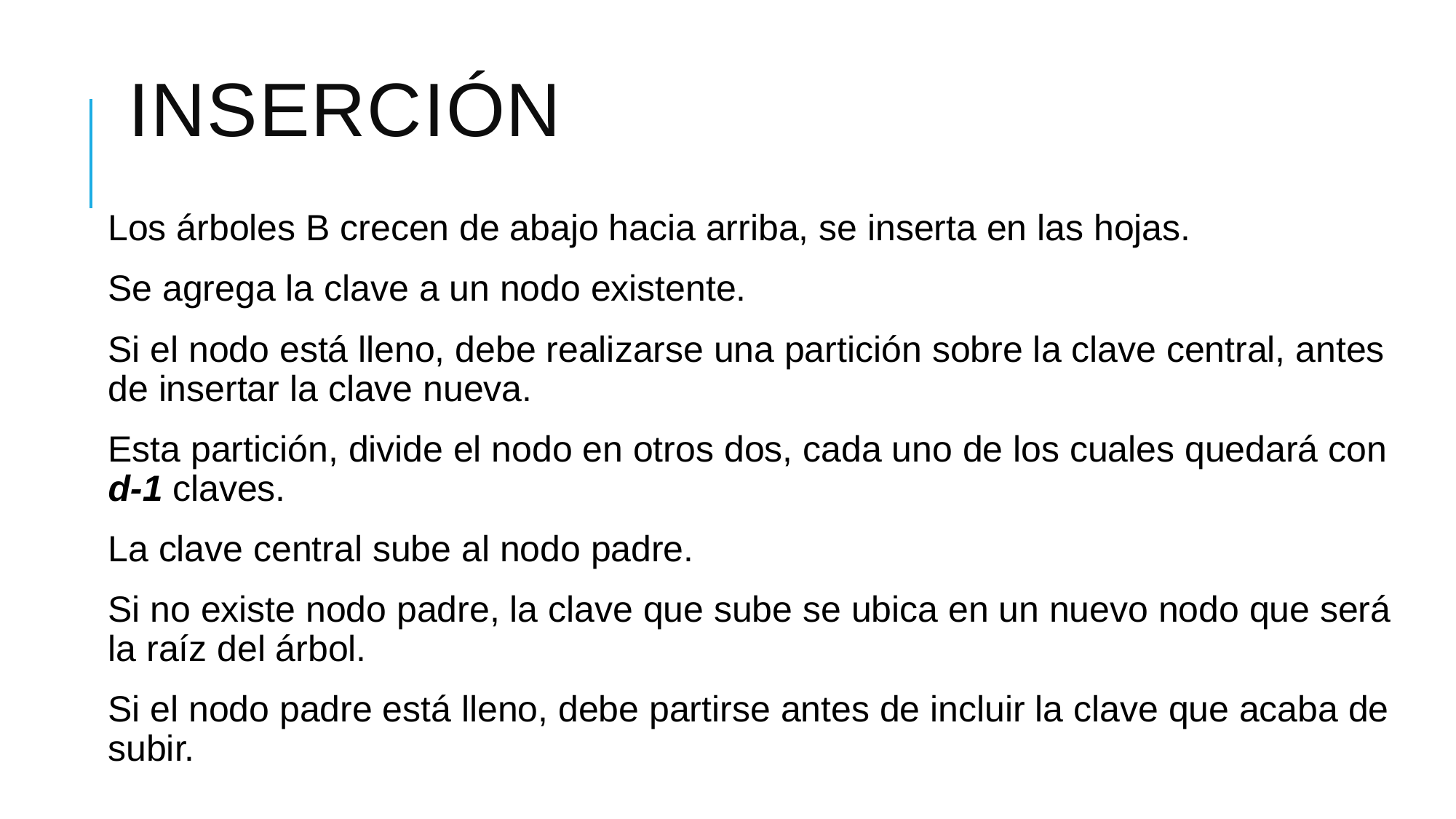

# Inserción
Los árboles B crecen de abajo hacia arriba, se inserta en las hojas.
Se agrega la clave a un nodo existente.
Si el nodo está lleno, debe realizarse una partición sobre la clave central, antes de insertar la clave nueva.
Esta partición, divide el nodo en otros dos, cada uno de los cuales quedará con d-1 claves.
La clave central sube al nodo padre.
Si no existe nodo padre, la clave que sube se ubica en un nuevo nodo que será la raíz del árbol.
Si el nodo padre está lleno, debe partirse antes de incluir la clave que acaba de subir.